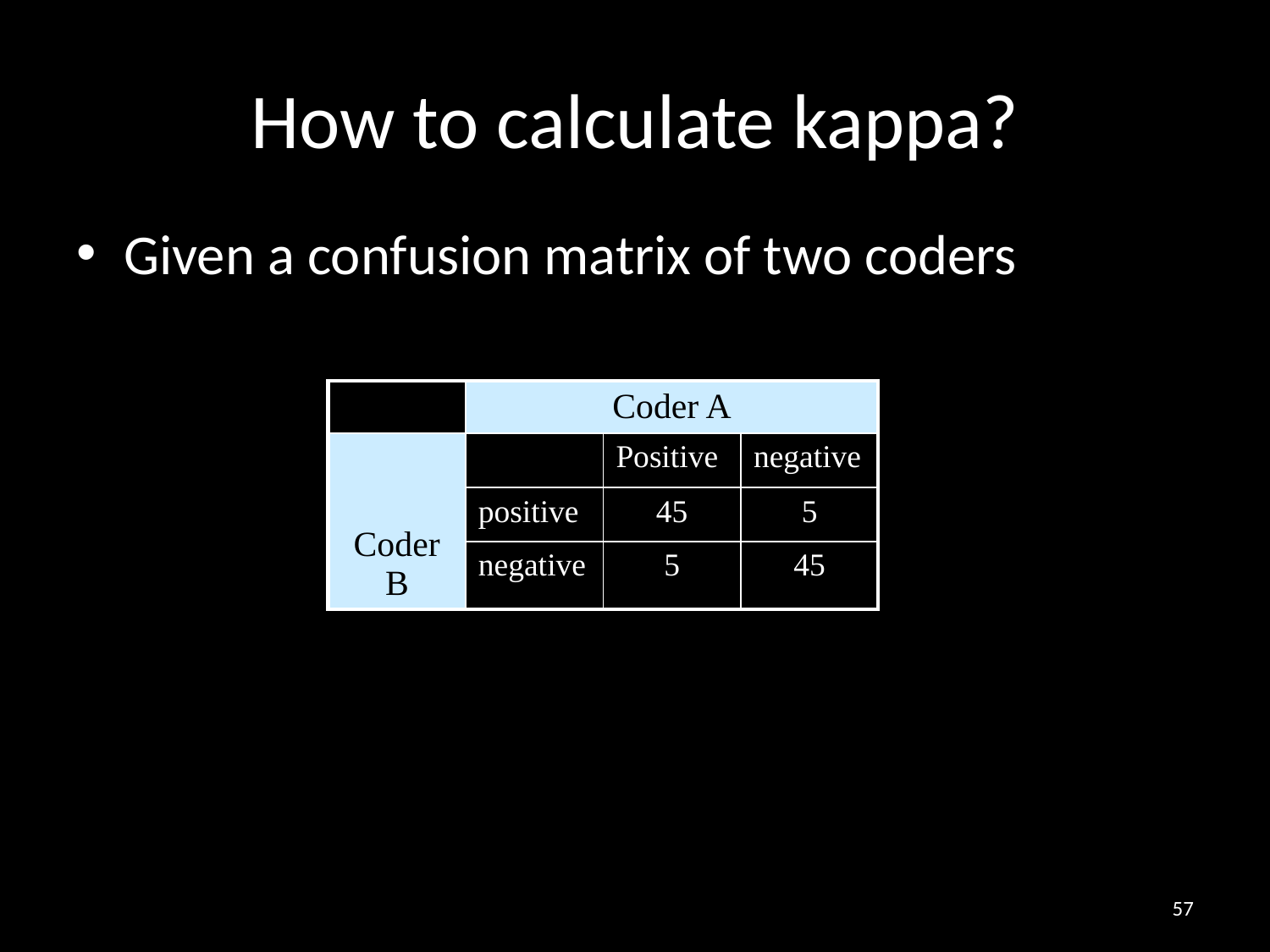

# How to calculate kappa?
Given a confusion matrix of two coders

|  | Coder A |  |  |
| --- | --- | --- | --- |
| Coder B |  | Positive | negative |
|  | positive | 45 | 5 |
|  | negative | 5 | 45 |
57